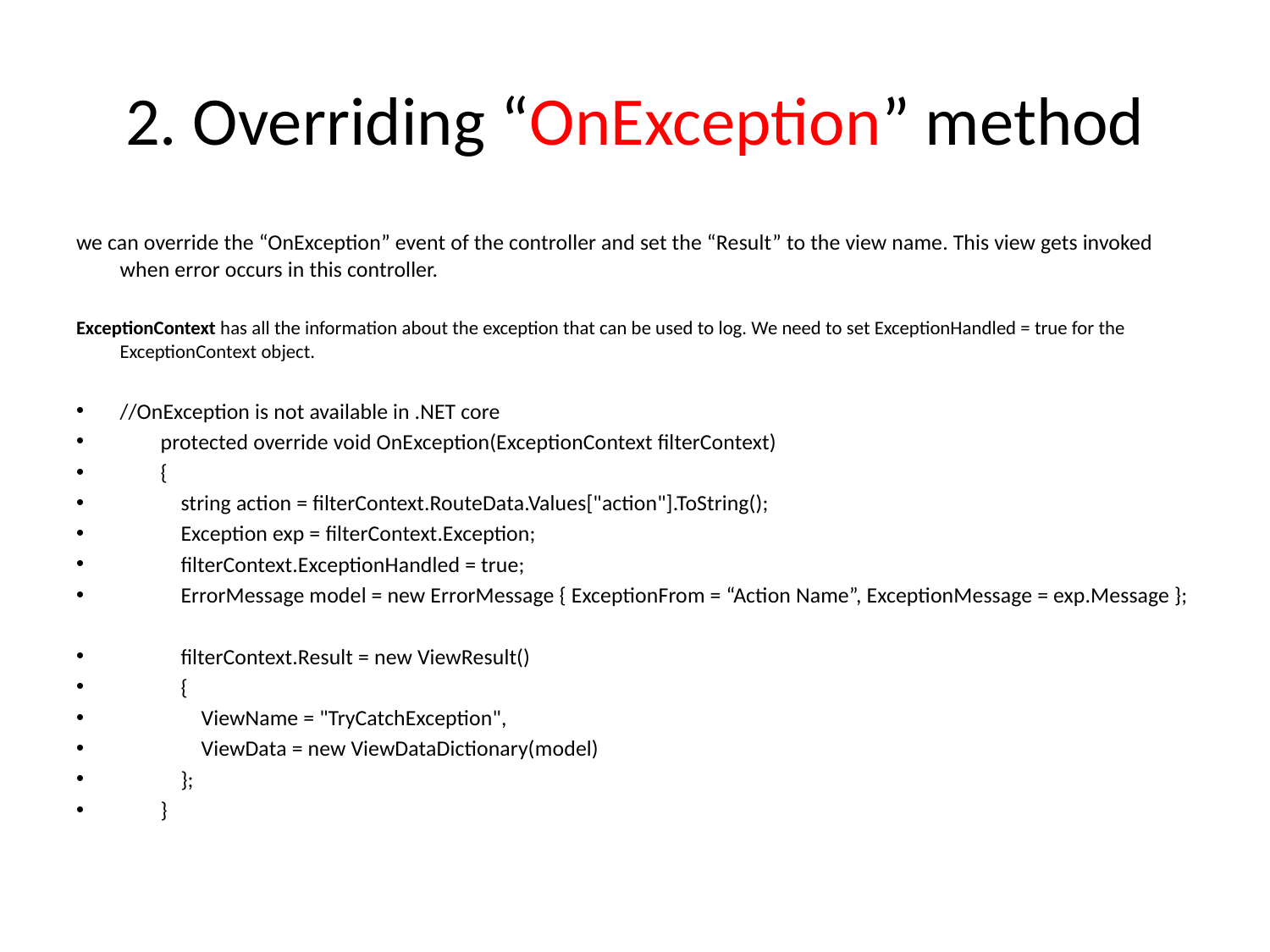

# 2. Overriding “OnException” method
we can override the “OnException” event of the controller and set the “Result” to the view name. This view gets invoked when error occurs in this controller.

ExceptionContext has all the information about the exception that can be used to log. We need to set ExceptionHandled = true for the ExceptionContext object.

//OnException is not available in .NET core
        protected override void OnException(ExceptionContext filterContext)
        {
            string action = filterContext.RouteData.Values["action"].ToString();
            Exception exp = filterContext.Exception;
            filterContext.ExceptionHandled = true;
            ErrorMessage model = new ErrorMessage { ExceptionFrom = “Action Name”, ExceptionMessage = exp.Message };

            filterContext.Result = new ViewResult()
            {
                ViewName = "TryCatchException",
                ViewData = new ViewDataDictionary(model)
            };
        }